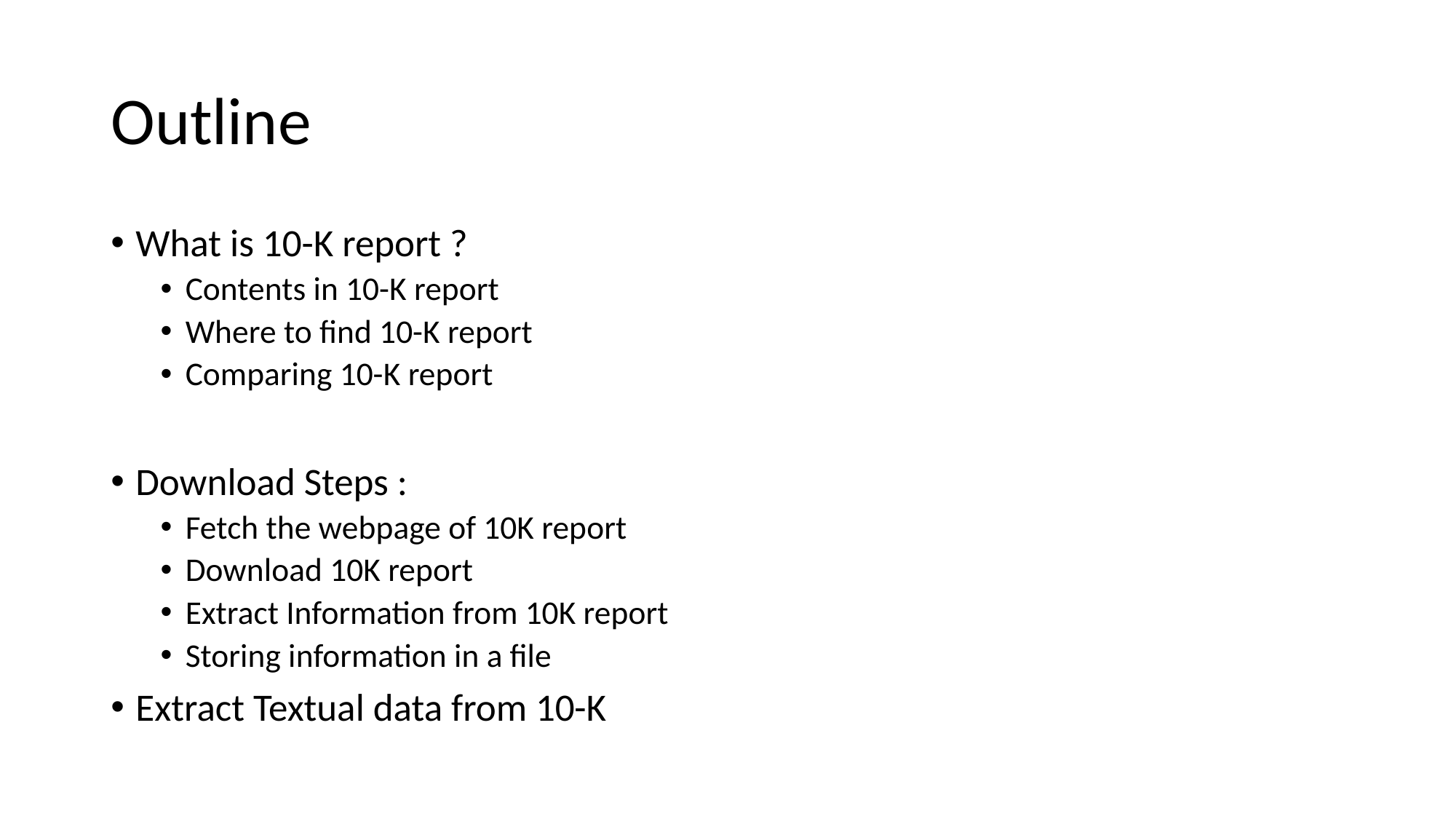

# Outline
What is 10-K report ?
Contents in 10-K report
Where to find 10-K report
Comparing 10-K report

Download Steps :
Fetch the webpage of 10K report
Download 10K report
Extract Information from 10K report
Storing information in a file
Extract Textual data from 10-K